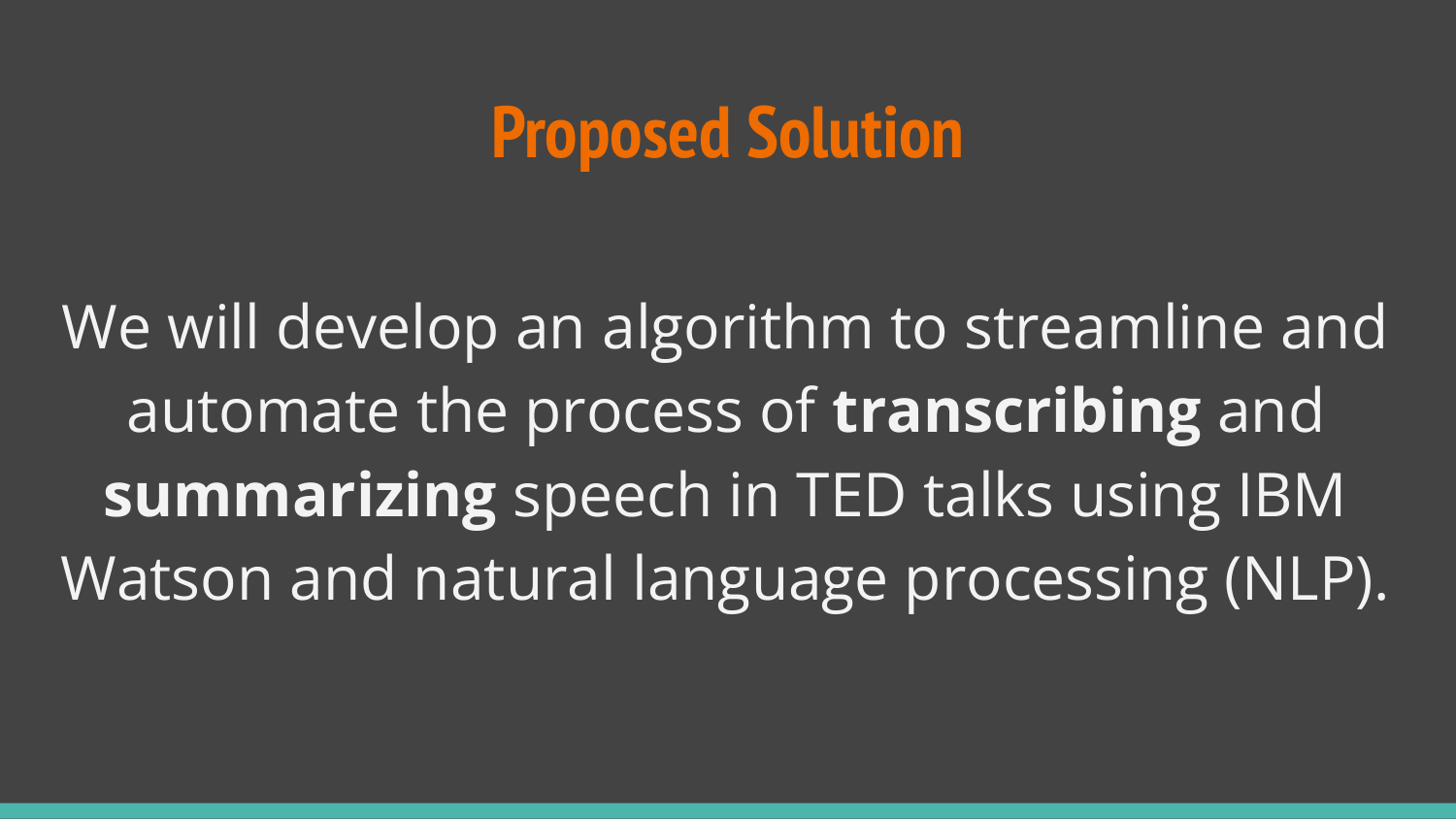

# Proposed Solution

We will develop an algorithm to streamline and automate the process of transcribing and summarizing speech in TED talks using IBM Watson and natural language processing (NLP).